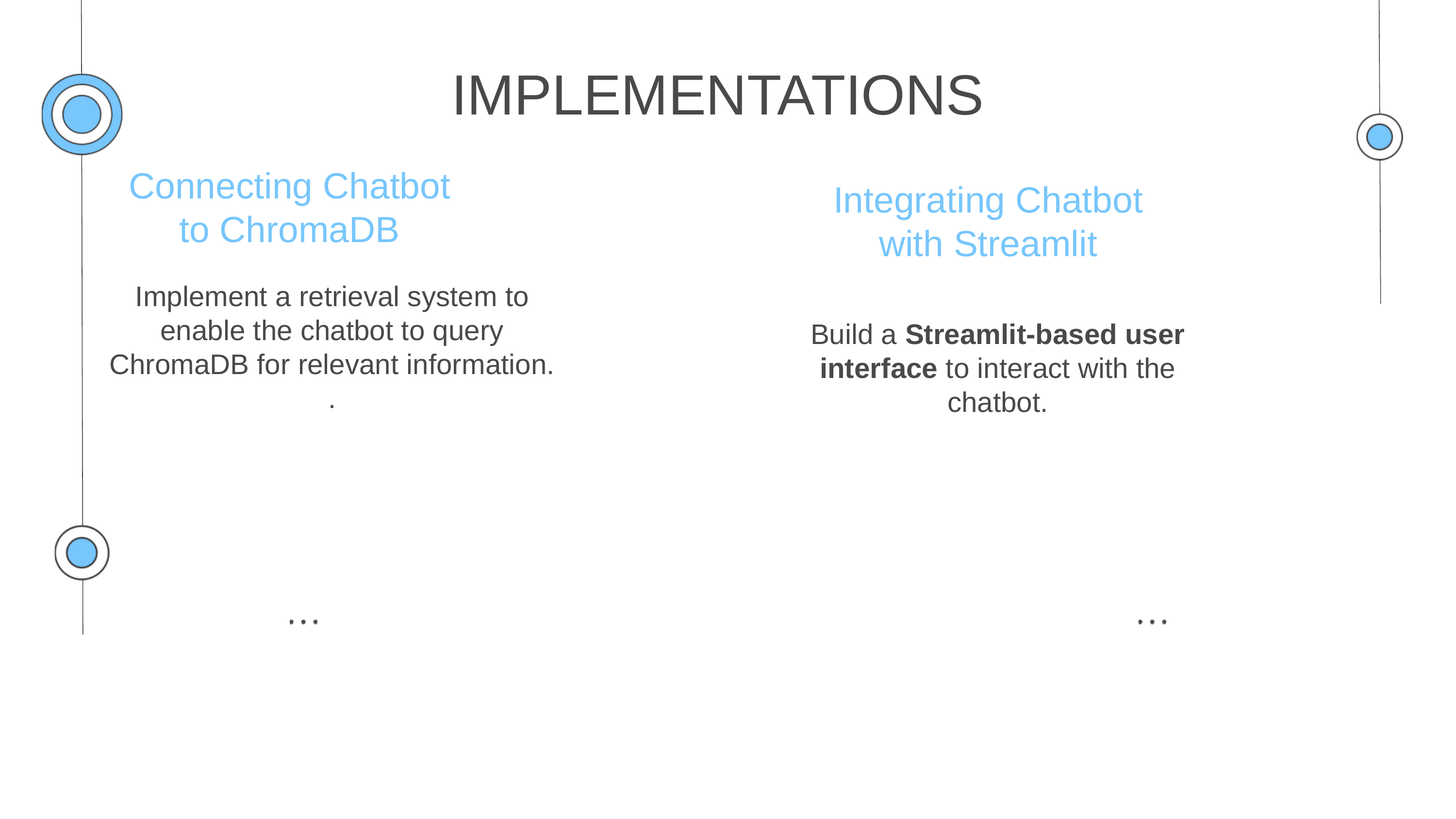

IMPLEMENTATIONS

Connecting Chatbot to ChromaDB
Integrating Chatbot with Streamlit
Implement a retrieval system to enable the chatbot to query ChromaDB for relevant information.
.
Build a Streamlit-based user interface to interact with the chatbot.